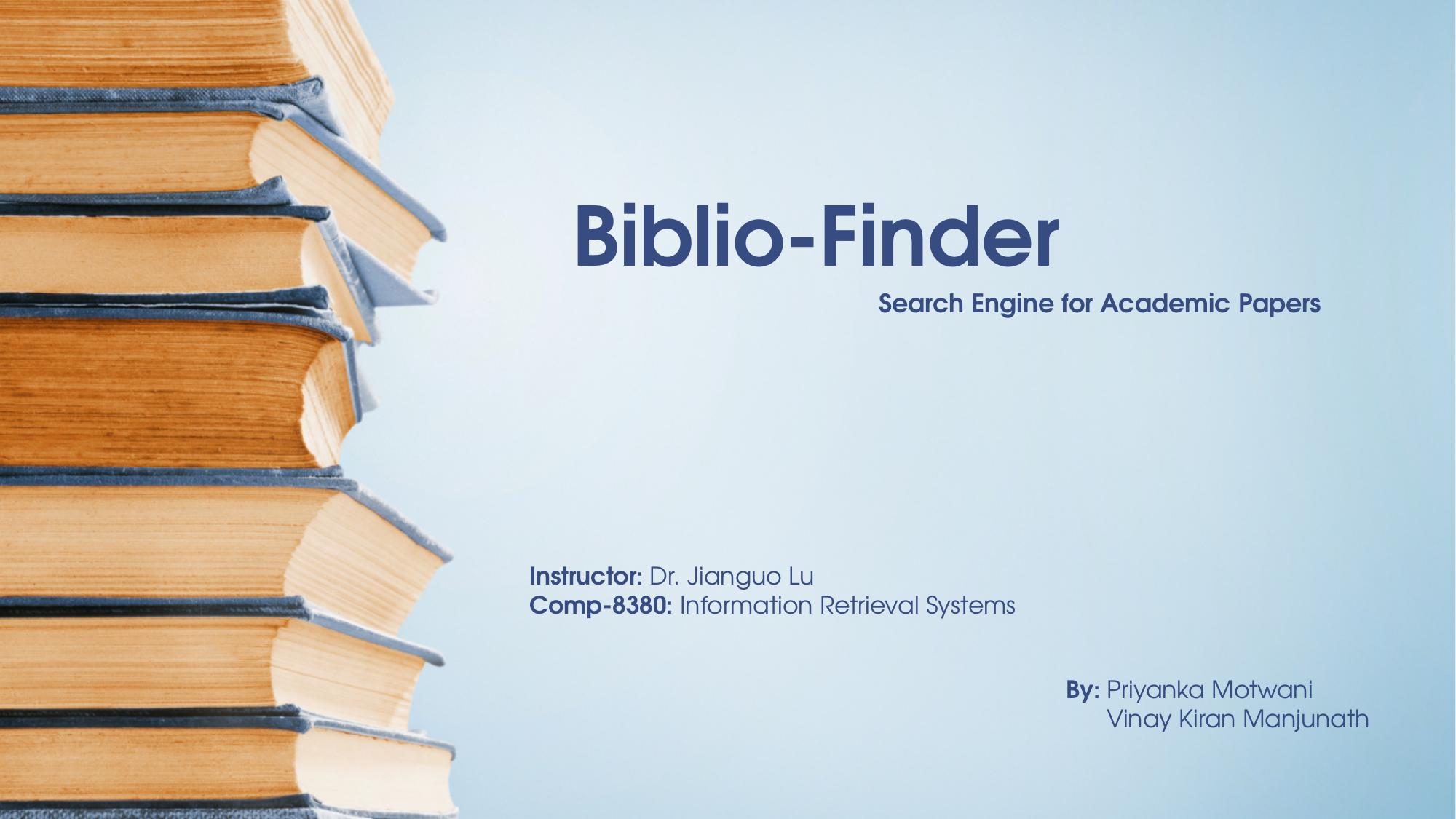

# Biblio-Finder
Search Engine for Academic Papers
Instructor: Dr. Jianguo Lu
Comp-8380: Information Retrieval Systems
By: Priyanka Motwani
      Vinay Kiran Manjunath